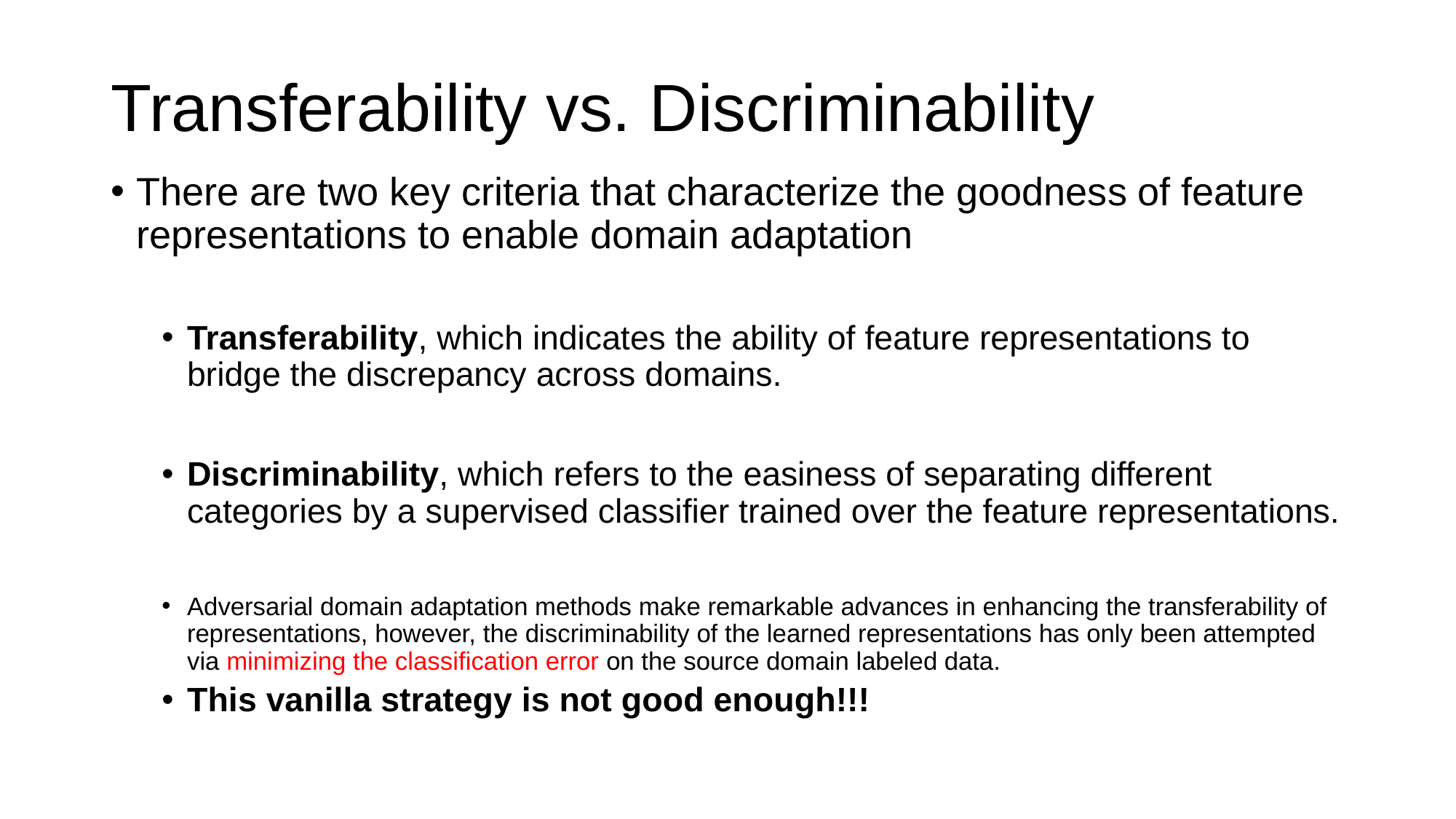

# Transferability vs. Discriminability
There are two key criteria that characterize the goodness of feature representations to enable domain adaptation

Transferability, which indicates the ability of feature representations to bridge the discrepancy across domains.

Discriminability, which refers to the easiness of separating different categories by a supervised classifier trained over the feature representations.

Adversarial domain adaptation methods make remarkable advances in enhancing the transferability of representations, however, the discriminability of the learned representations has only been attempted via minimizing the classification error on the source domain labeled data.
This vanilla strategy is not good enough!!!